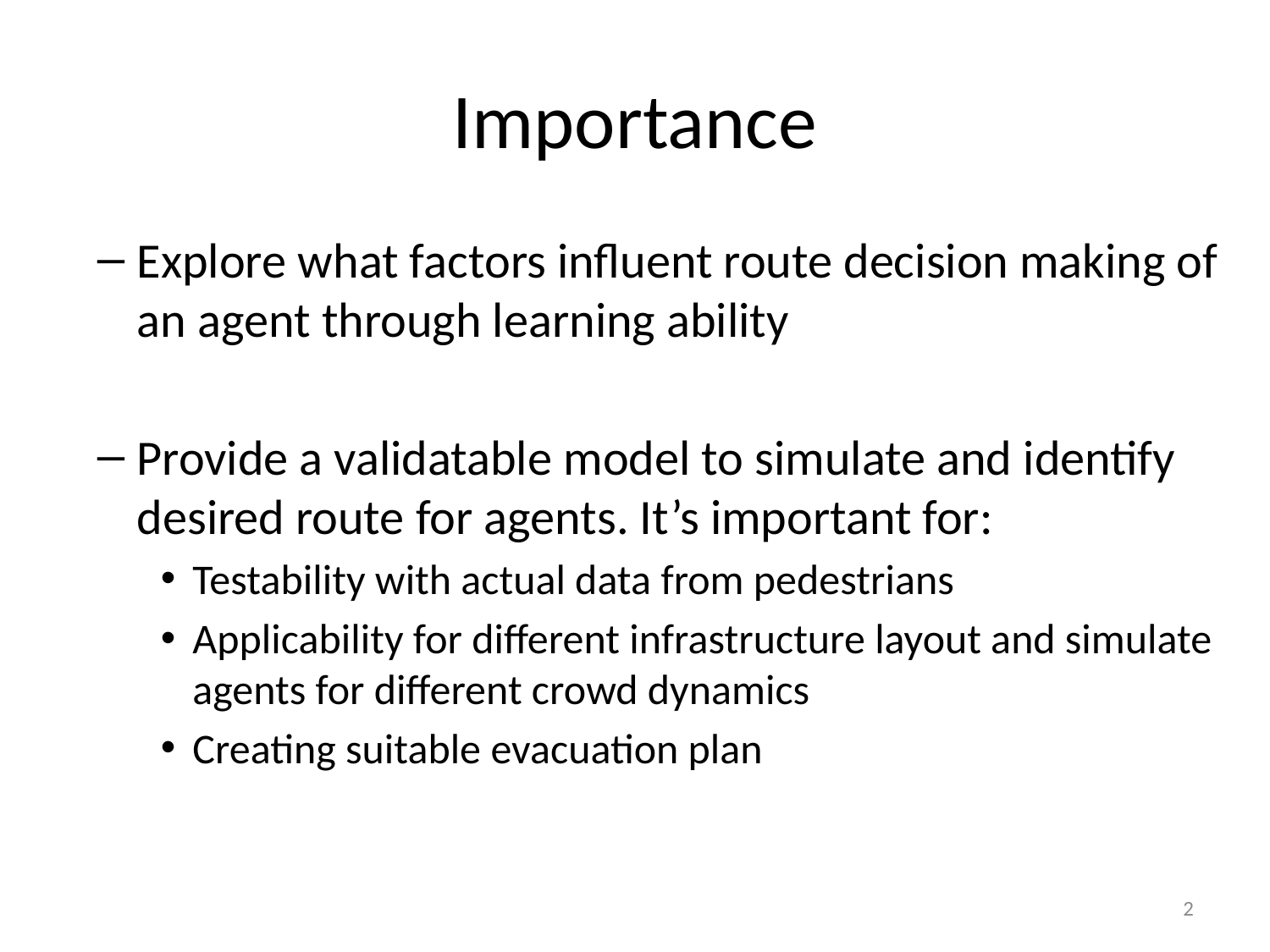

# Importance
Explore what factors influent route decision making of an agent through learning ability

Provide a validatable model to simulate and identify desired route for agents. It’s important for:
Testability with actual data from pedestrians
Applicability for different infrastructure layout and simulate agents for different crowd dynamics
Creating suitable evacuation plan

2